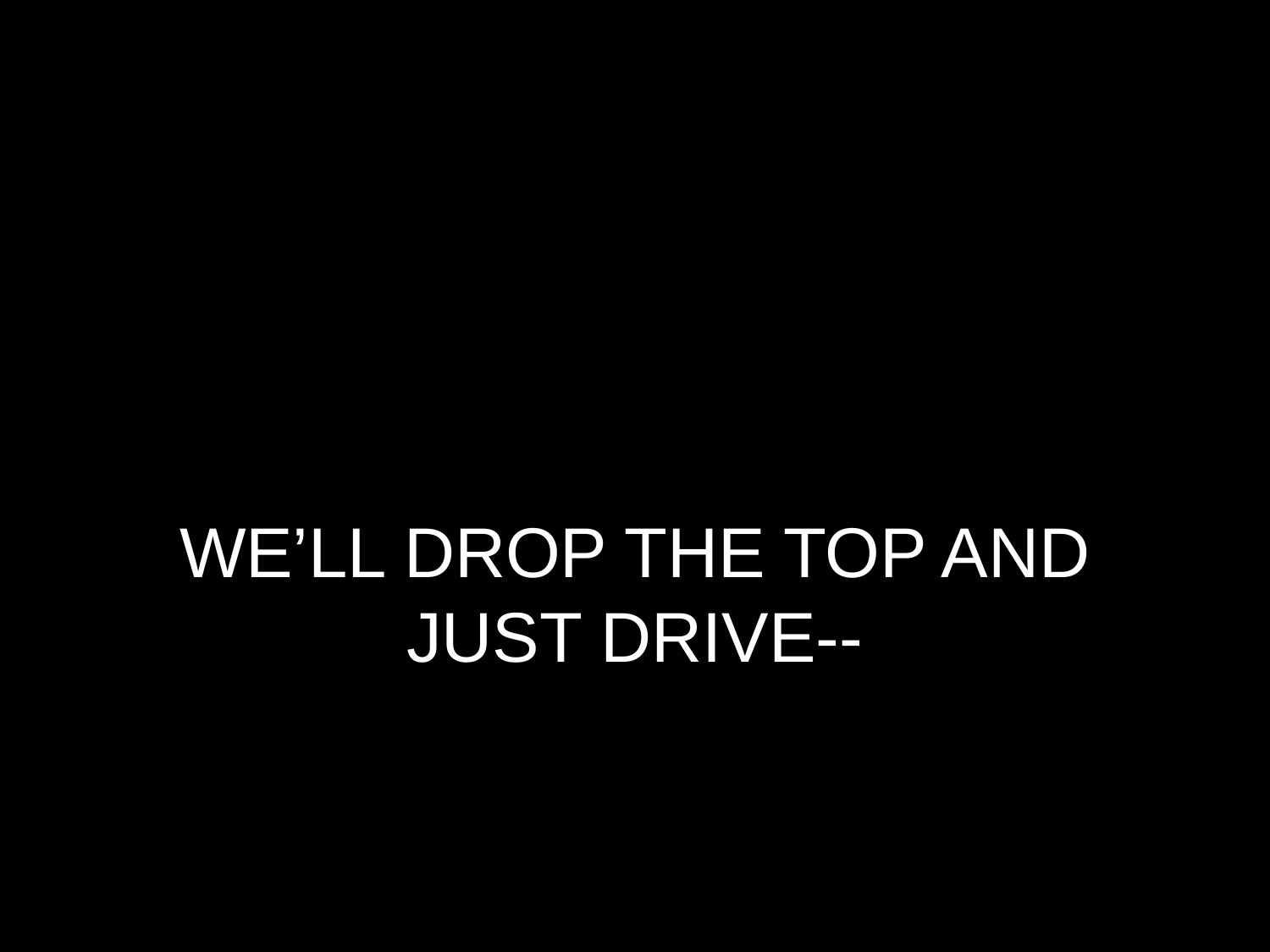

# WE’LL DROP THE TOP AND JUST DRIVE--